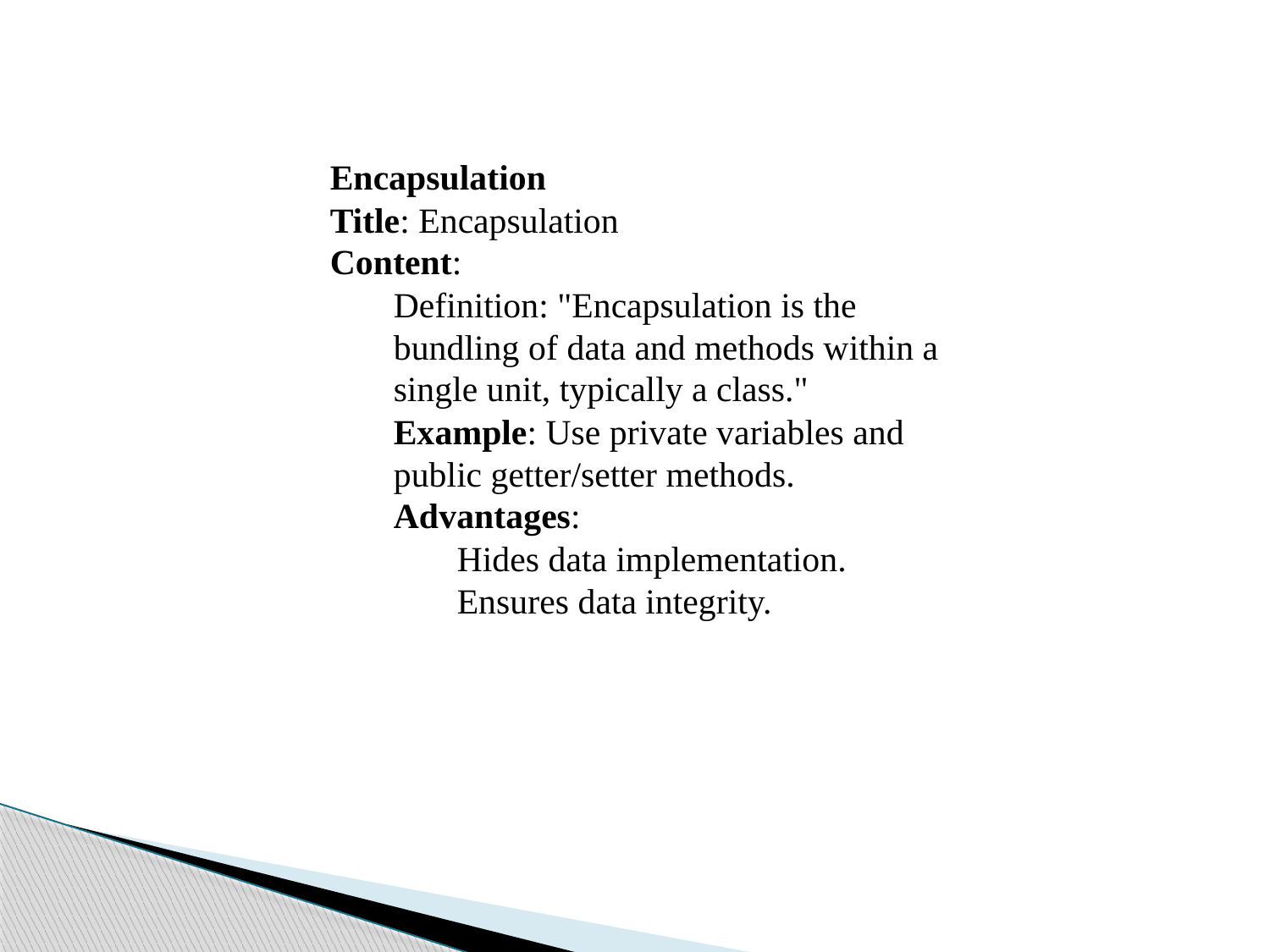

Encapsulation
Title: Encapsulation
Content:
Definition: "Encapsulation is the bundling of data and methods within a single unit, typically a class."
Example: Use private variables and public getter/setter methods.
Advantages:
Hides data implementation.
Ensures data integrity.